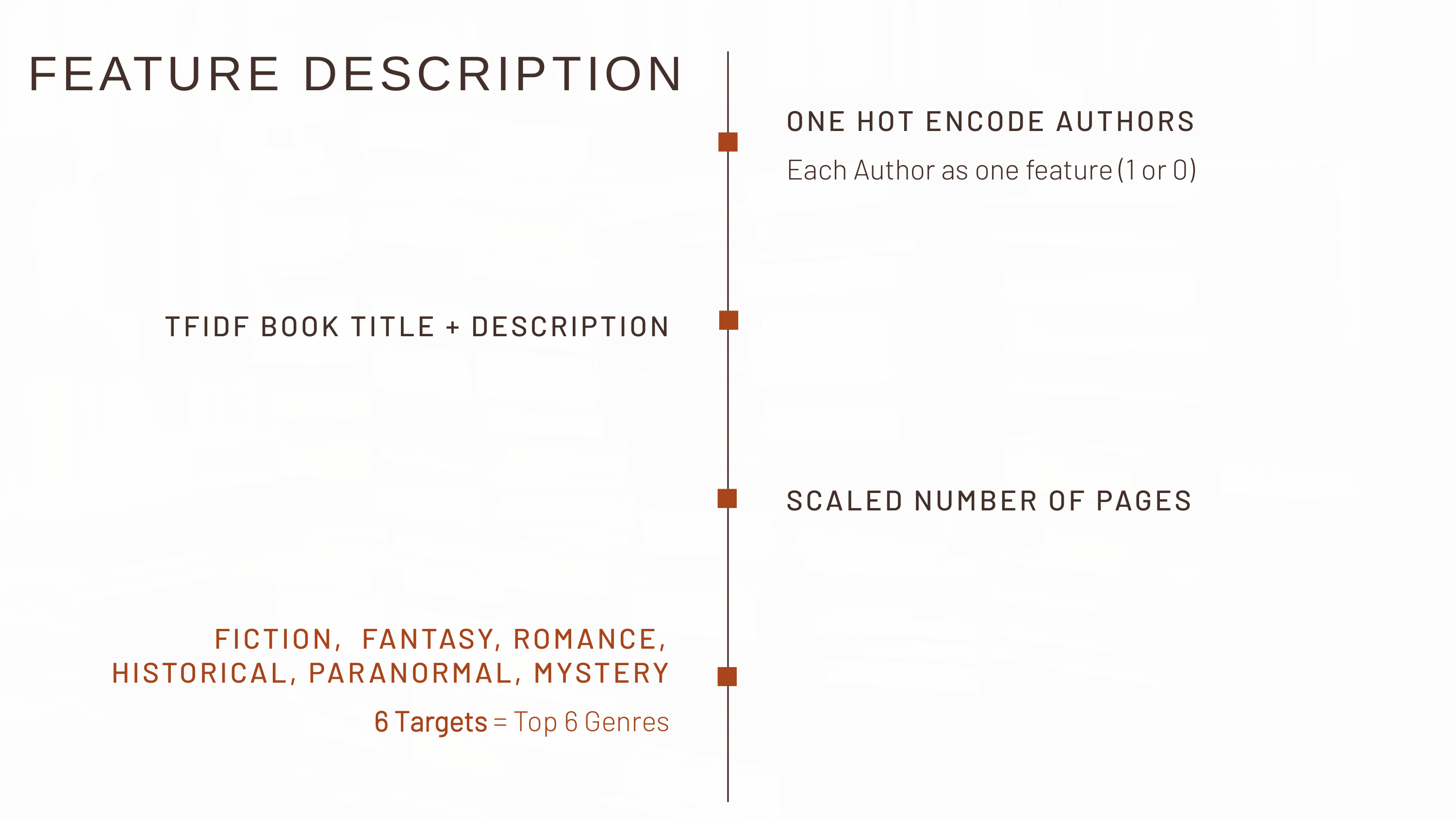

FEATURE DESCRIPTION

ONE HOT ENCODE AUTHORS
Each Author as one feature (1 or 0)

TFIDF BOOK TITLE + DESCRIPTION

SCALED NUMBER OF PAGES

FICTION,  FANTASY, ROMANCE, HISTORICAL, PARANORMAL, MYSTERY
6 Targets = Top 6 Genres